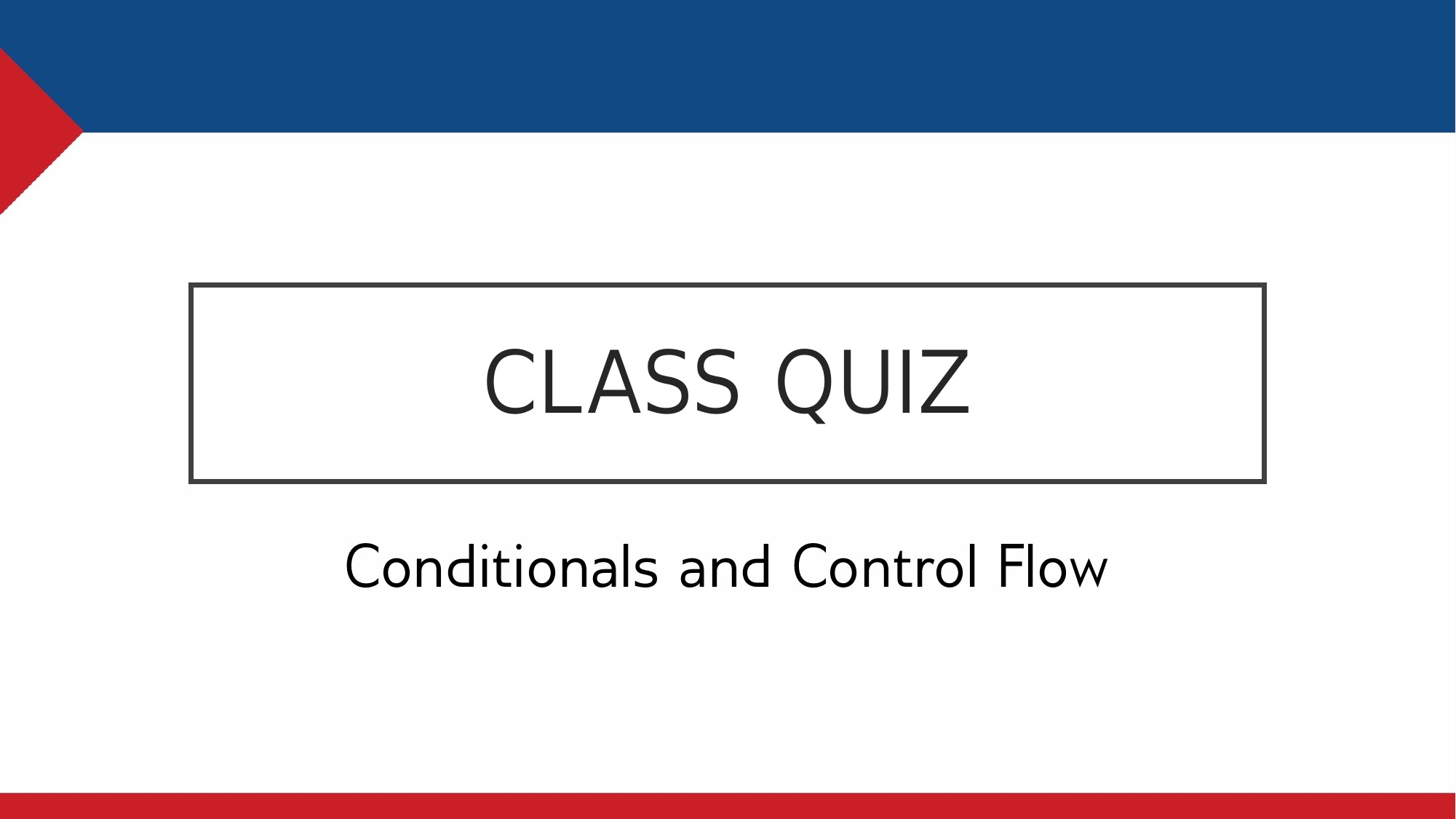

# Class QUIZ
Conditionals and Control Flow